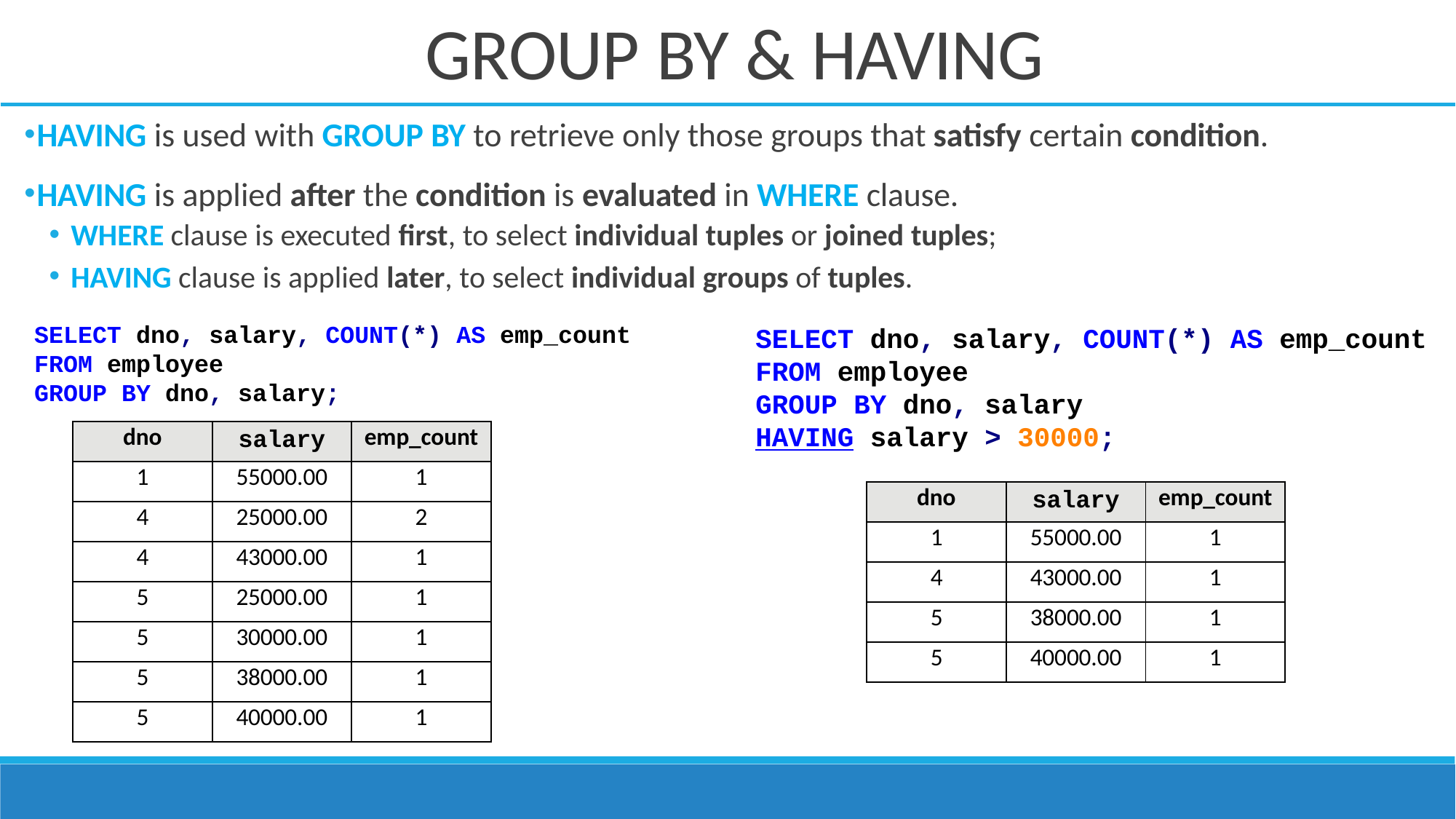

# GROUP BY & HAVING

HAVING is used with GROUP BY to retrieve only those groups that satisfy certain condition.
HAVING is applied after the condition is evaluated in WHERE clause.
WHERE clause is executed first, to select individual tuples or joined tuples;
HAVING clause is applied later, to select individual groups of tuples.
SELECT dno, salary, COUNT(*) AS emp_count
FROM employee
GROUP BY dno, salary;
SELECT dno, salary, COUNT(*) AS emp_count
FROM employee
GROUP BY dno, salary
HAVING salary > 30000;
| dno | salary | emp\_count |
| --- | --- | --- |
| 1 | 55000.00 | 1 |
| 4 | 25000.00 | 2 |
| 4 | 43000.00 | 1 |
| 5 | 25000.00 | 1 |
| 5 | 30000.00 | 1 |
| 5 | 38000.00 | 1 |
| 5 | 40000.00 | 1 |
| dno | salary | emp\_count |
| --- | --- | --- |
| 1 | 55000.00 | 1 |
| 4 | 43000.00 | 1 |
| 5 | 38000.00 | 1 |
| 5 | 40000.00 | 1 |